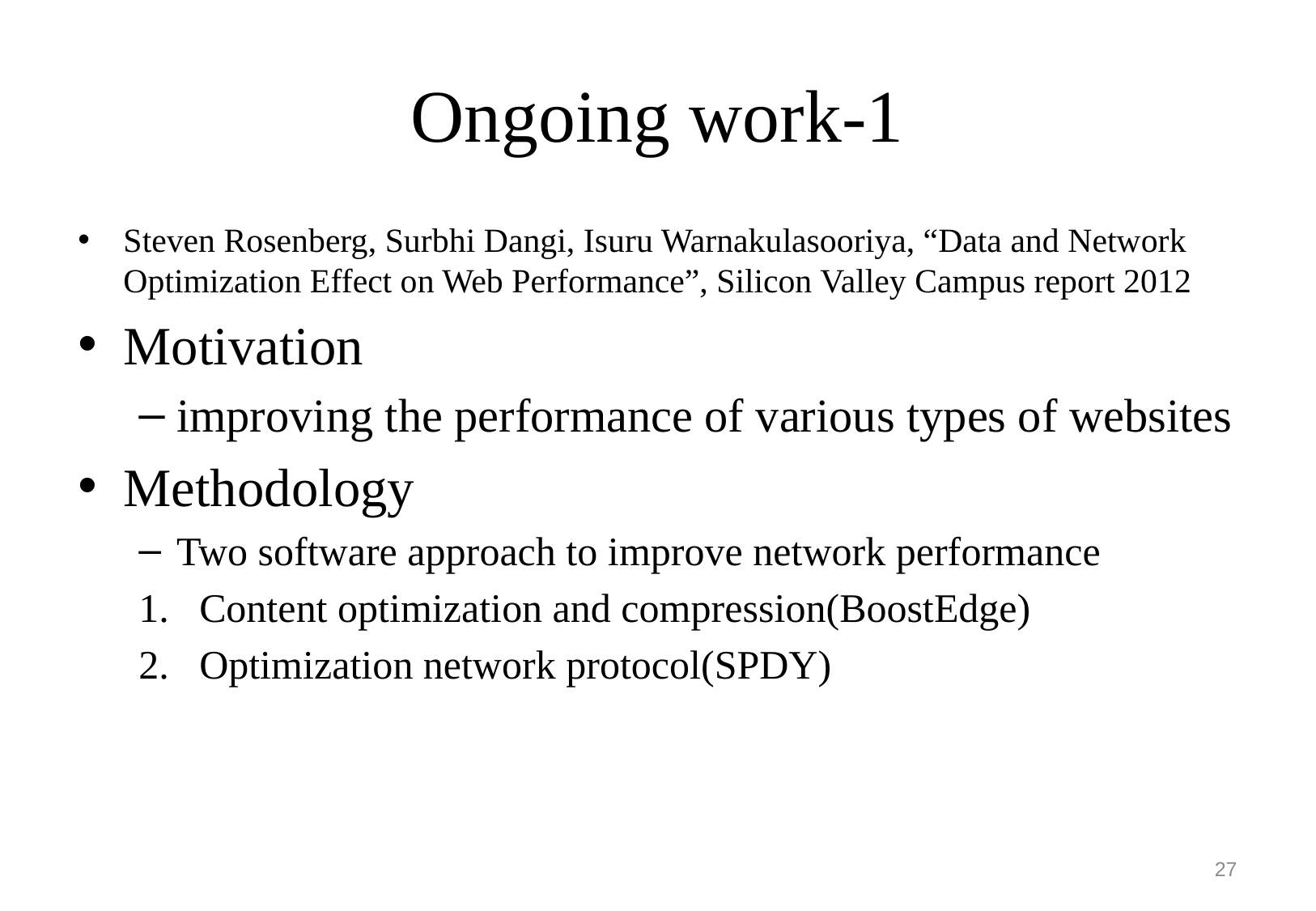

# Ongoing work-1
Steven Rosenberg, Surbhi Dangi, Isuru Warnakulasooriya, “Data and Network Optimization Effect on Web Performance”, Silicon Valley Campus report 2012
Motivation
improving the performance of various types of websites
Methodology
Two software approach to improve network performance
Content optimization and compression(BoostEdge)
Optimization network protocol(SPDY)

27